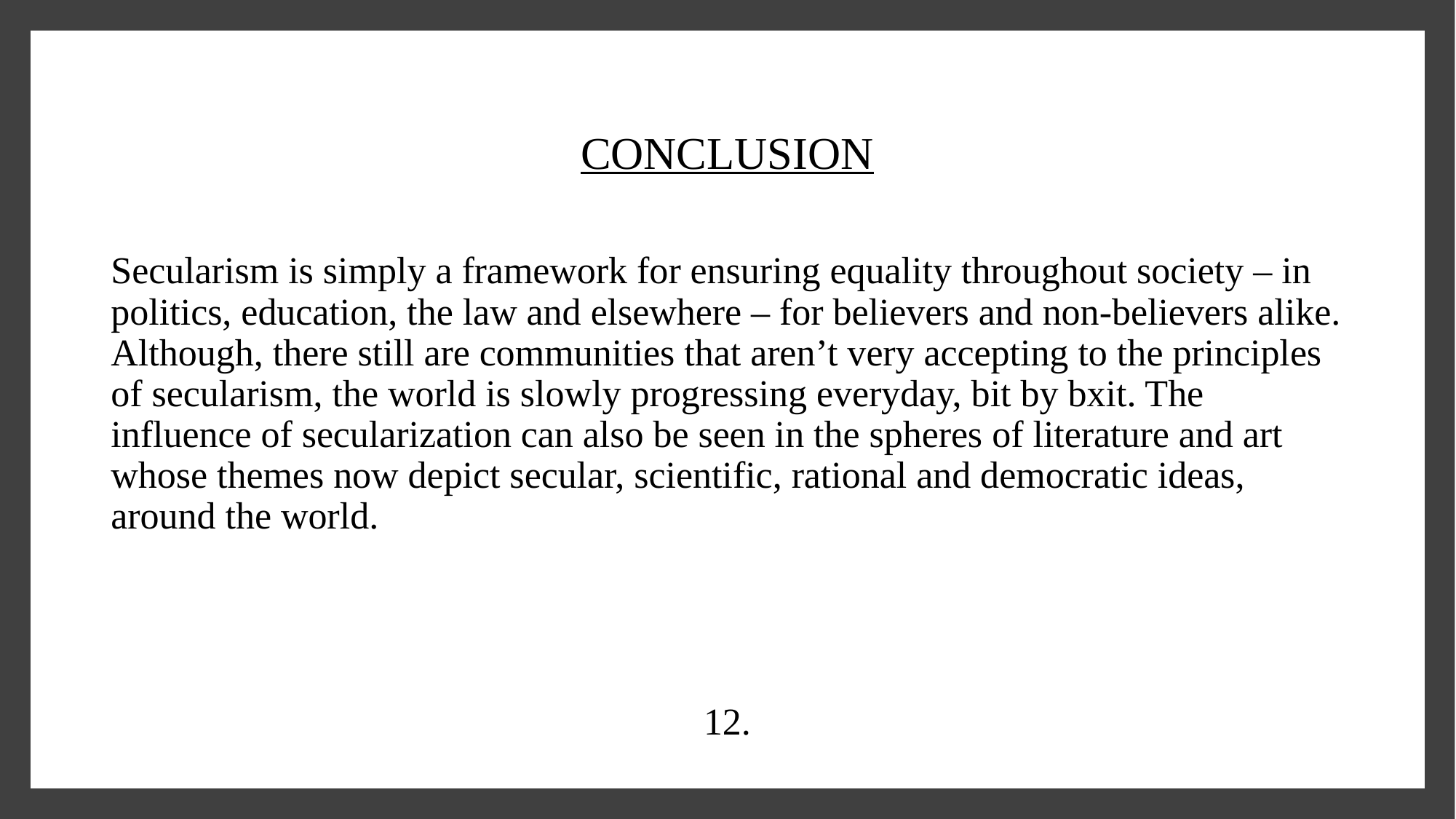

# CONCLUSION
Secularism is simply a framework for ensuring equality throughout society – in politics, education, the law and elsewhere – for believers and non-believers alike. Although, there still are communities that aren’t very accepting to the principles of secularism, the world is slowly progressing everyday, bit by bxit. The influence of secularization can also be seen in the spheres of literature and art whose themes now depict secular, scientific, rational and democratic ideas, around the world.

12.